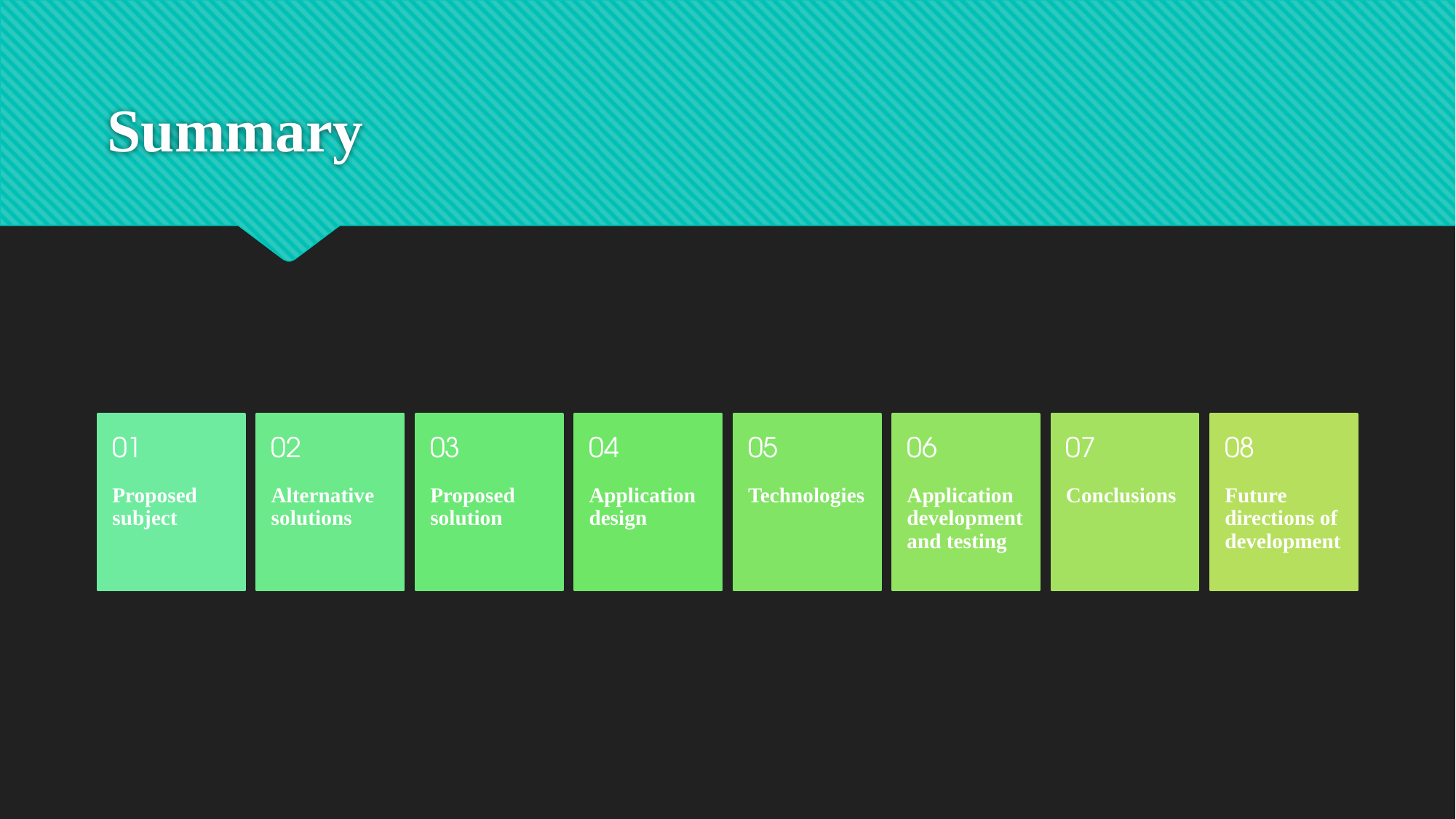

# Summary
Proposed subject
01
Alternative solutions
02
Proposed solution
03
Application design
04
Technologies
05
Application development and testing
06
Conclusions
07
Future directions of development
08